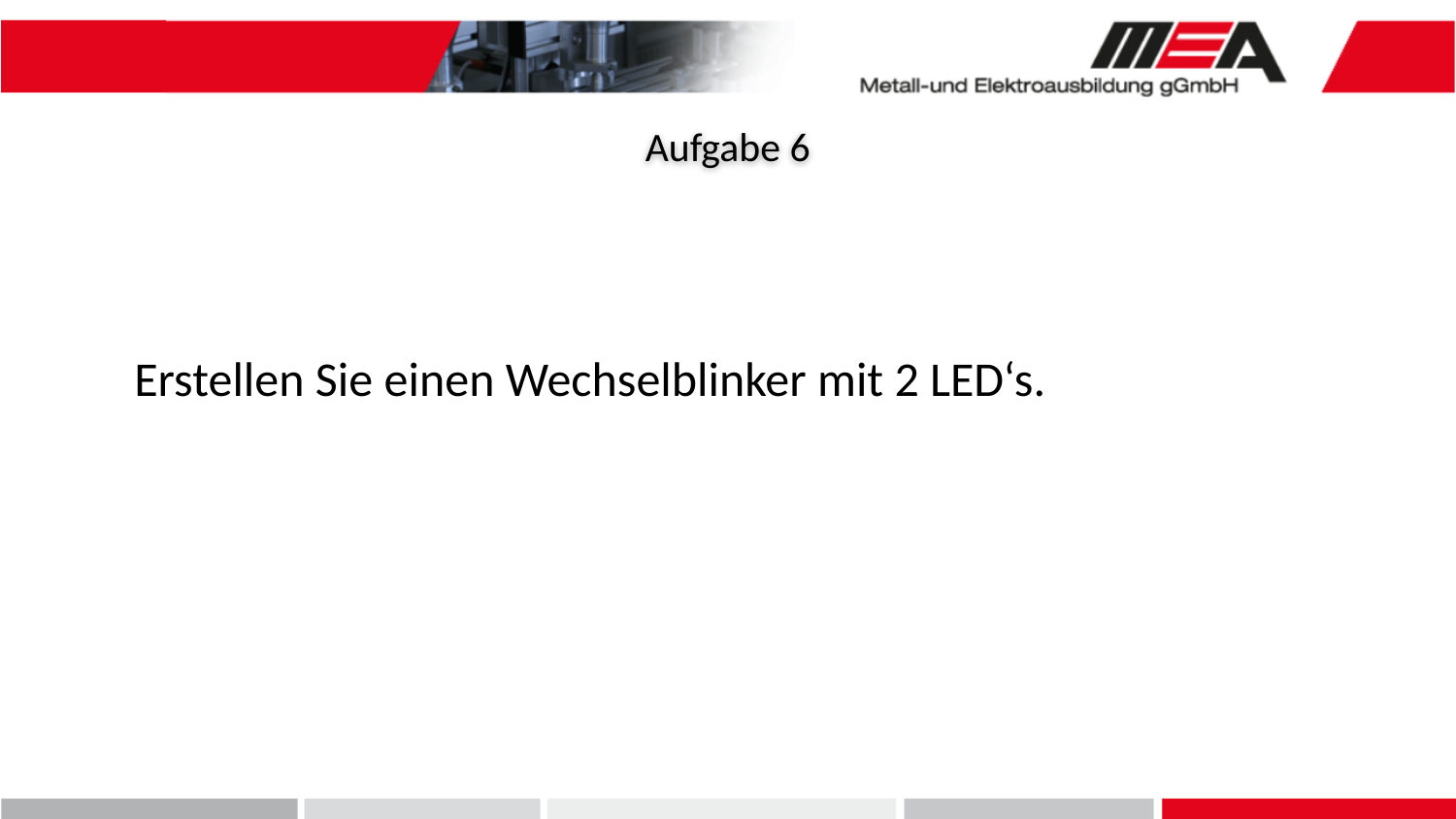

Aufgabe 6
Erstellen Sie einen Wechselblinker mit 2 LED‘s.